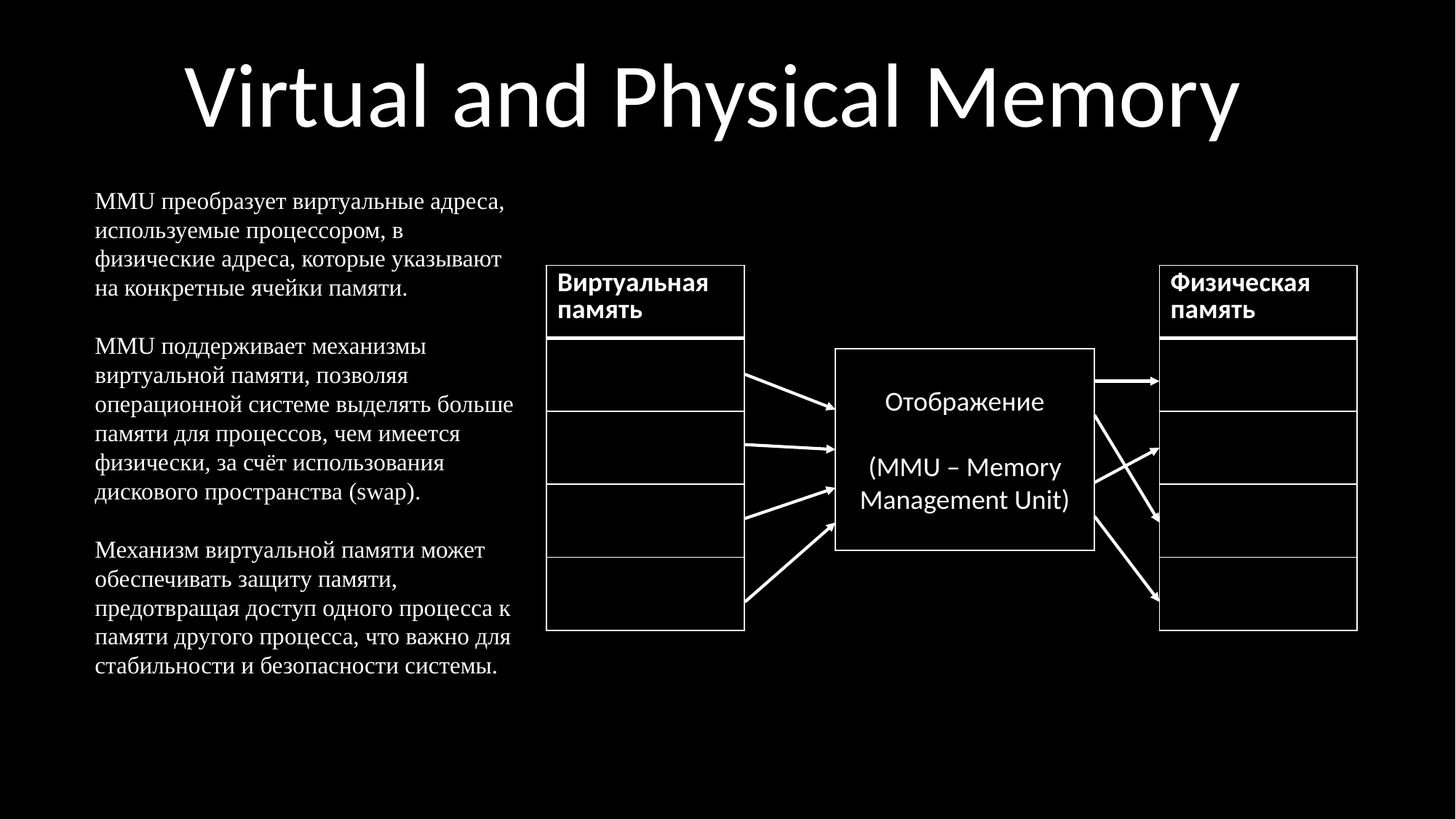

# Virtual and Physical Memory
MMU преобразует виртуальные адреса, используемые процессором, в физические адреса, которые указывают на конкретные ячейки памяти.

MMU поддерживает механизмы виртуальной памяти, позволяя операционной системе выделять больше памяти для процессов, чем имеется физически, за счёт использования дискового пространства (swap).

Механизм виртуальной памяти может обеспечивать защиту памяти, предотвращая доступ одного процесса к памяти другого процесса, что важно для стабильности и безопасности системы.

| Виртуальная память |
| --- |
|  |
|  |
|  |
|  |
| Физическая память |
| --- |
|  |
|  |
|  |
|  |
Отображение

(MMU – Memory Management Unit)